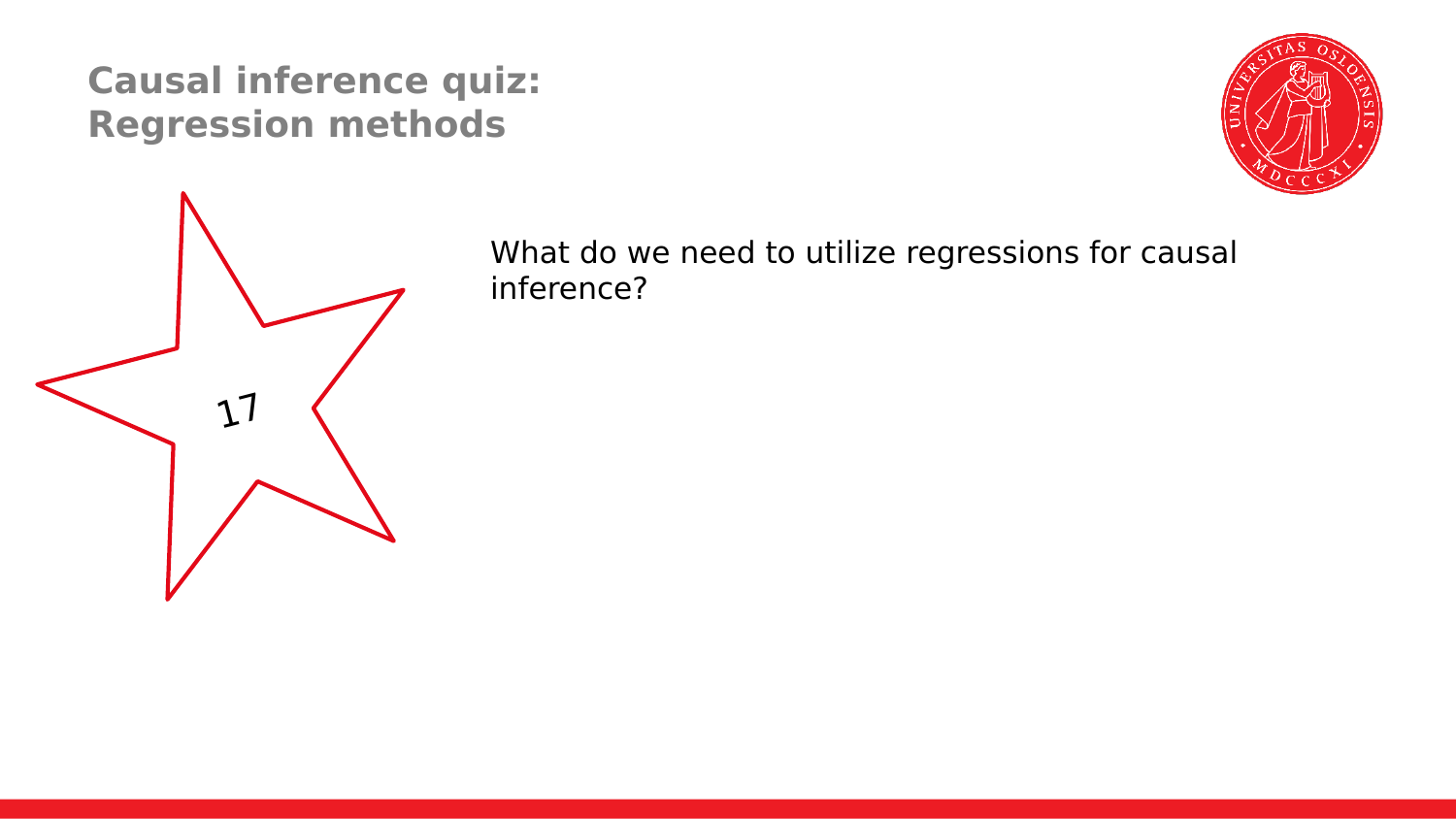

# Causal inference quiz: Regression methods
17
What do we need to utilize regressions for causal inference?